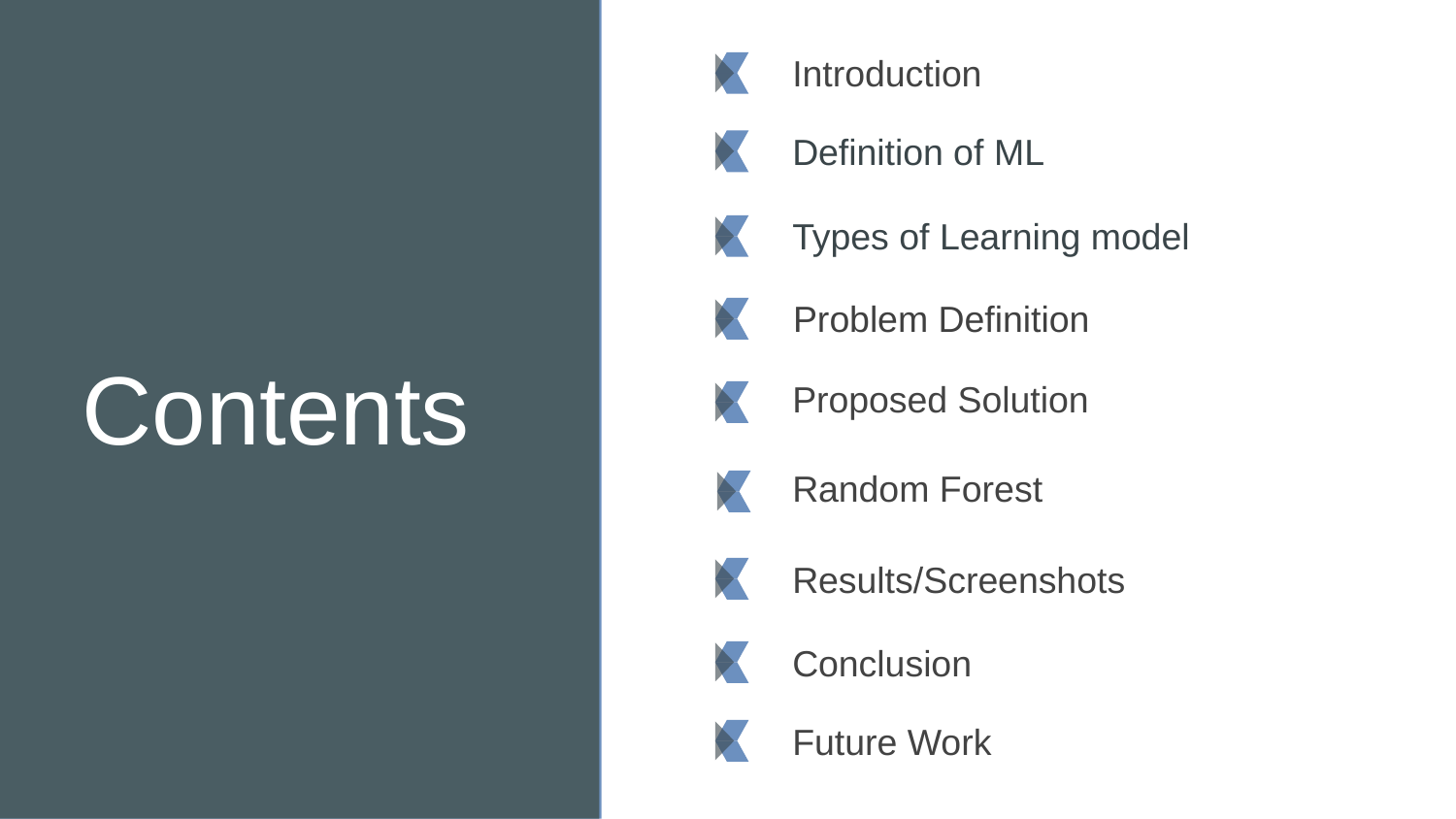

Introduction

Definition of ML

Types of Learning model

Problem Definition

# Contents
Proposed Solution

Random Forest

Results/Screenshots

Conclusion

Future Work